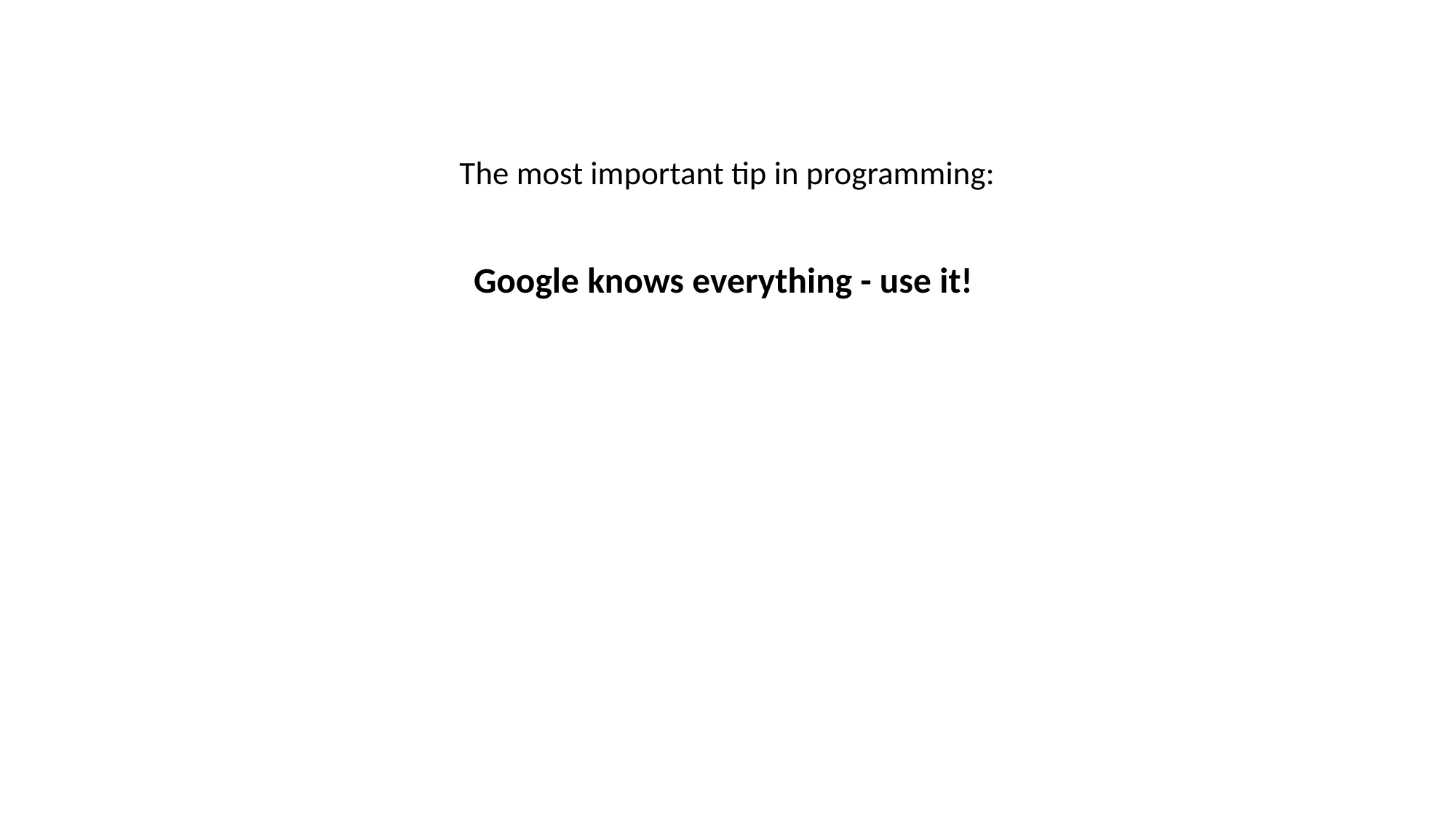

# The most important tip in programming:

Google knows everything - use it!